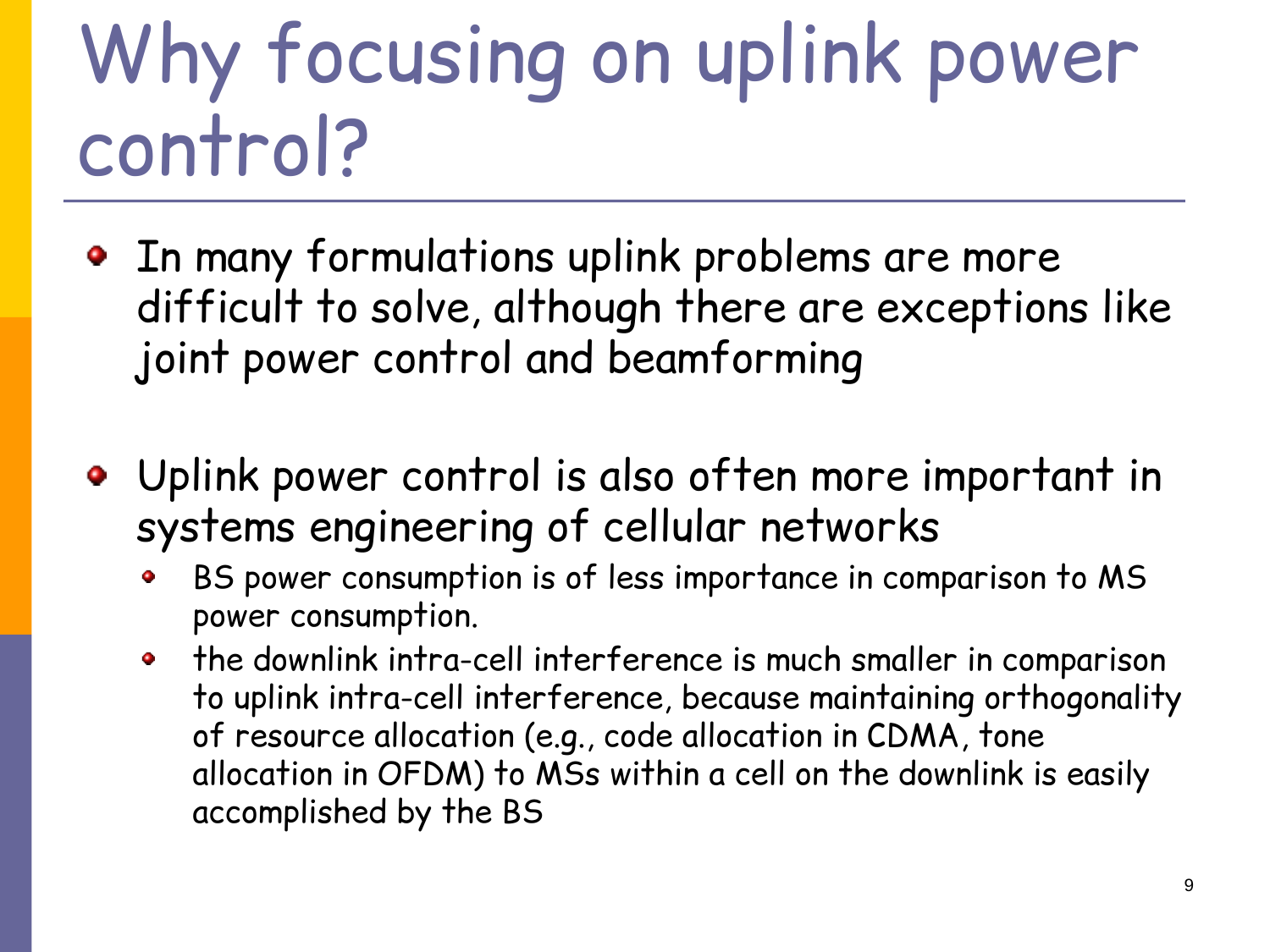

# Why focusing on uplink power control?
In many formulations uplink problems are more difficult to solve, although there are exceptions like joint power control and beamforming

Uplink power control is also often more important in systems engineering of cellular networks
BS power consumption is of less importance in comparison to MS power consumption.
the downlink intra-cell interference is much smaller in comparison to uplink intra-cell interference, because maintaining orthogonality of resource allocation (e.g., code allocation in CDMA, tone allocation in OFDM) to MSs within a cell on the downlink is easily accomplished by the BS
9